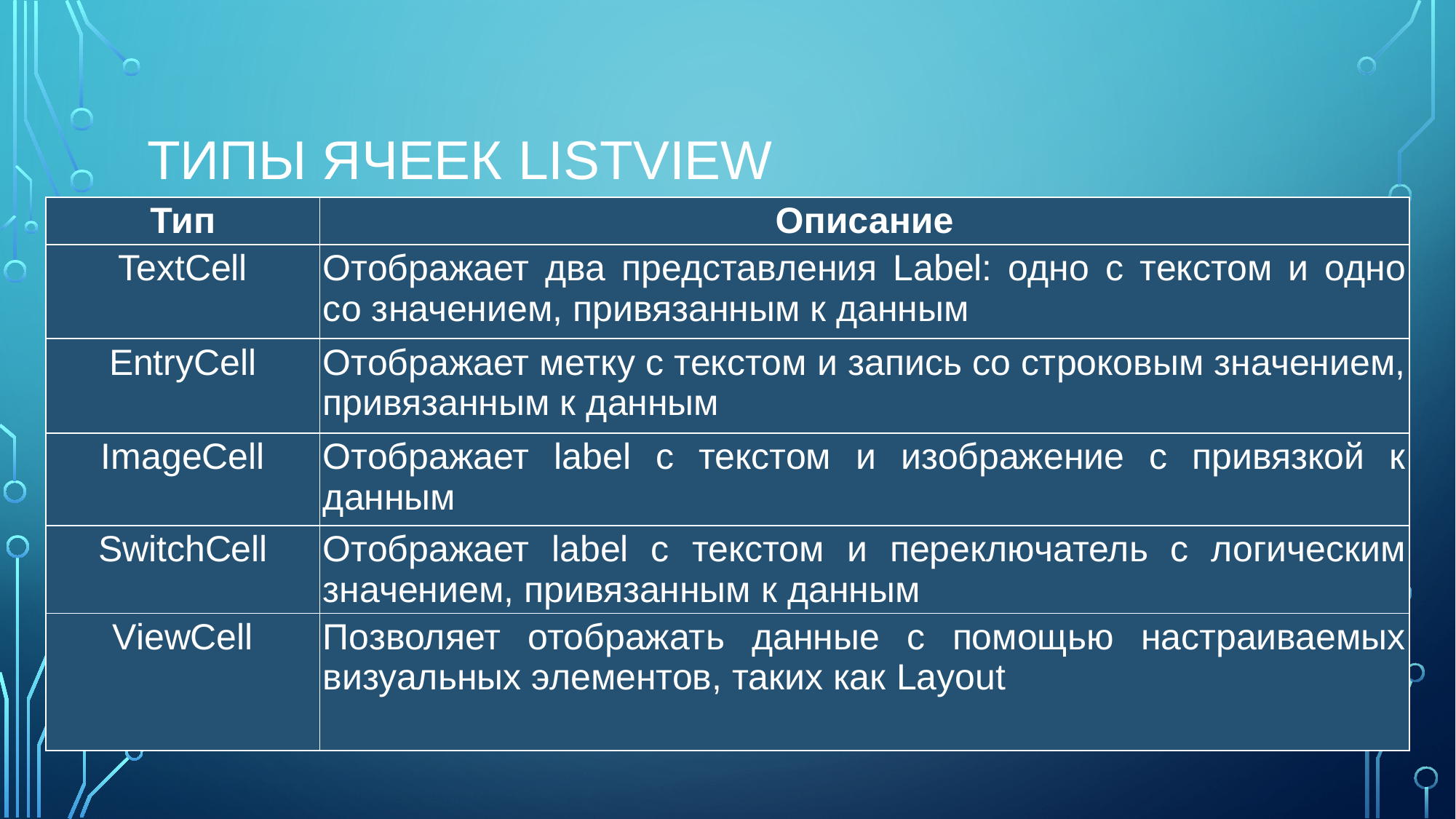

# Типы ячеек ListView
| Тип | Описание |
| --- | --- |
| TextCell | Отображает два представления Label: одно с текстом и одно со значением, привязанным к данным |
| EntryCell | Отображает метку с текстом и запись со строковым значением, привязанным к данным |
| ImageCell | Отображает label с текстом и изображение с привязкой к данным |
| SwitchCell | Отображает label с текстом и переключатель с логическим значением, привязанным к данным |
| ViewCell | Позволяет отображать данные с помощью настраиваемых визуальных элементов, таких как Layout |